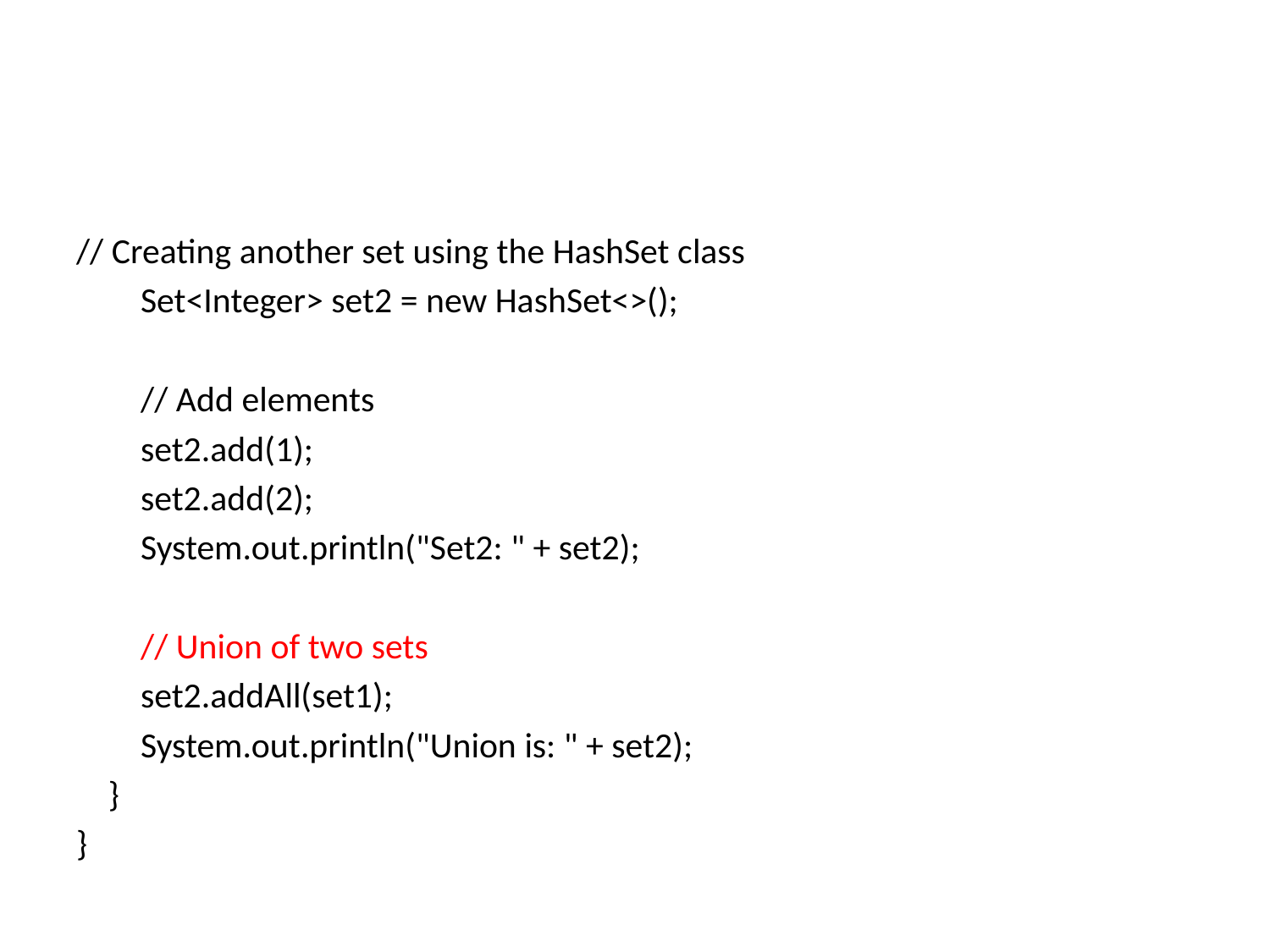

// Creating another set using the HashSet class
        Set<Integer> set2 = new HashSet<>();

        // Add elements
        set2.add(1);
        set2.add(2);
        System.out.println("Set2: " + set2);

        // Union of two sets
        set2.addAll(set1);
        System.out.println("Union is: " + set2);
    }
}